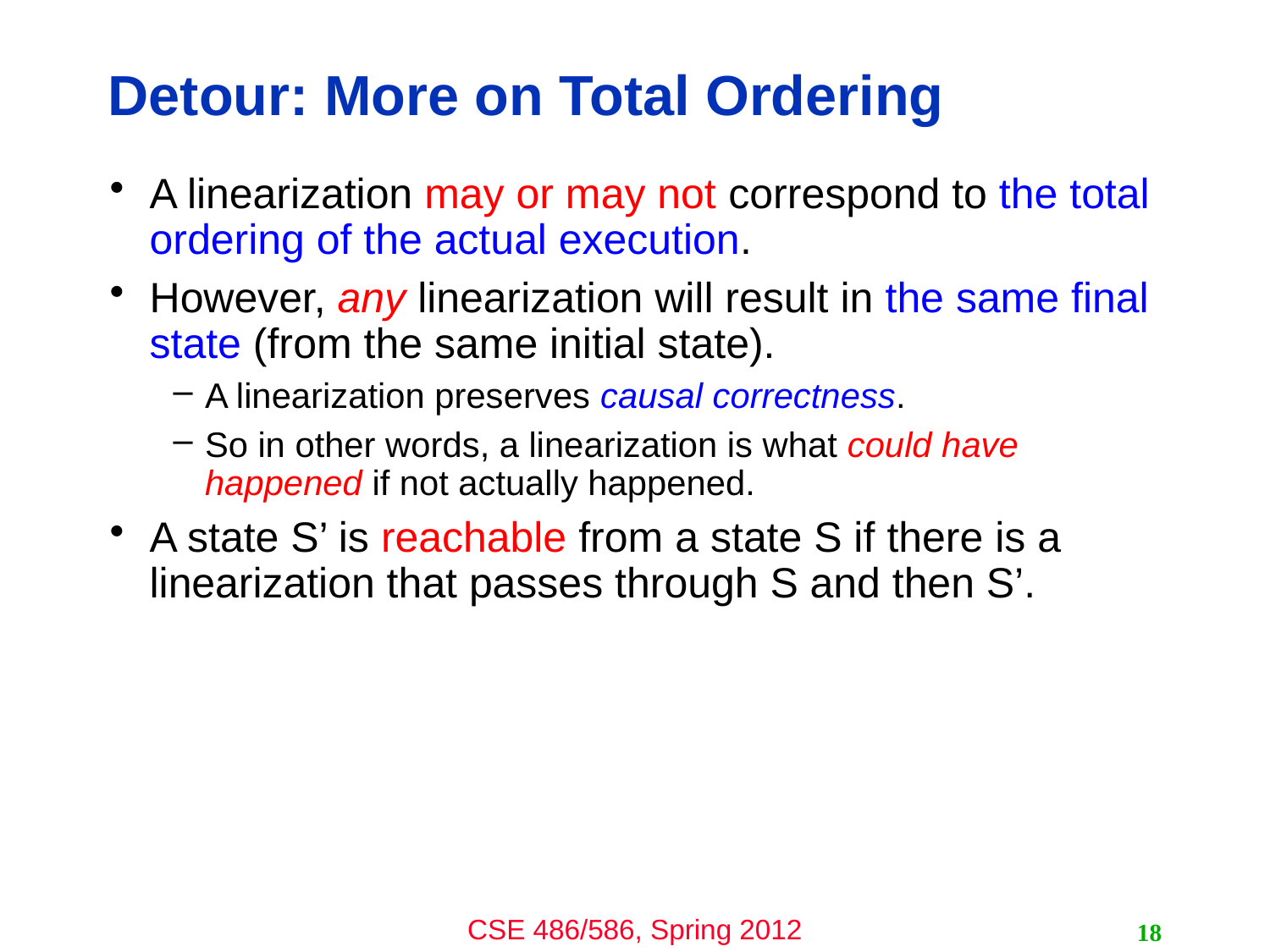

# Detour: More on Total Ordering
A linearization may or may not correspond to the total ordering of the actual execution.
However, any linearization will result in the same final state (from the same initial state).
A linearization preserves causal correctness.
So in other words, a linearization is what could have happened if not actually happened.
A state S’ is reachable from a state S if there is a linearization that passes through S and then S’.
18